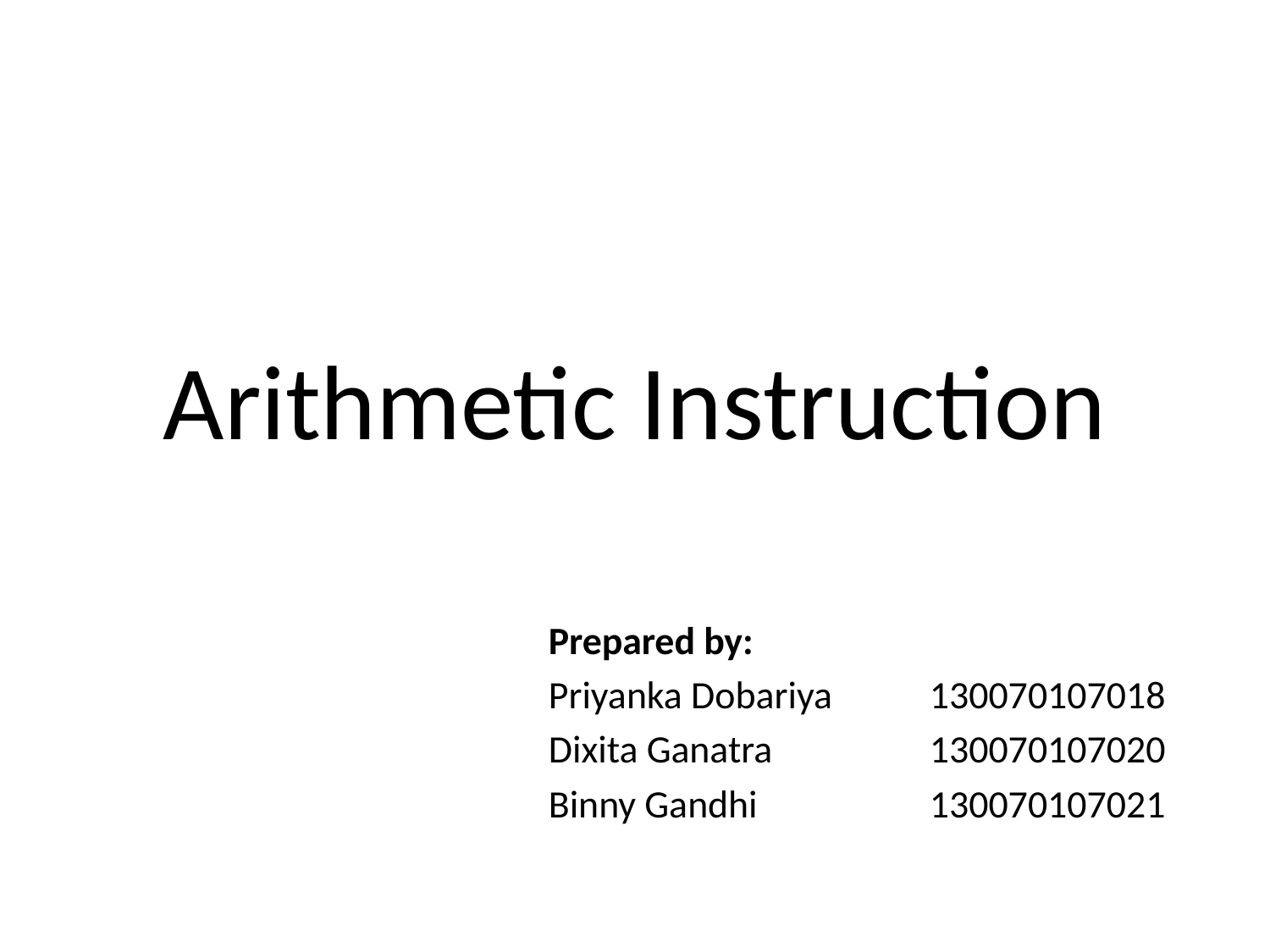

# Arithmetic Instruction
Prepared by:
Priyanka Dobariya 	130070107018
Dixita Ganatra 		130070107020
Binny Gandhi 		130070107021